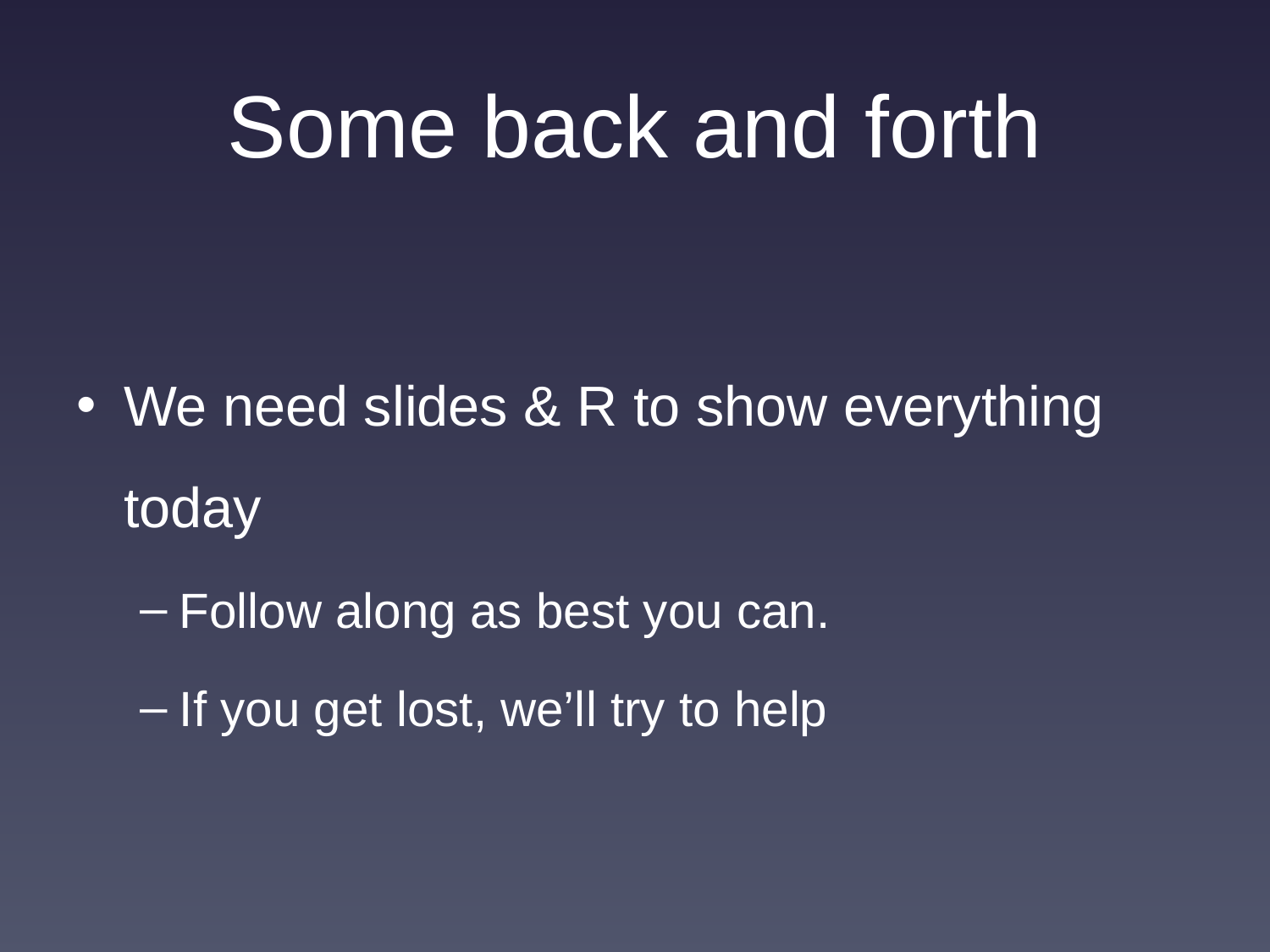

# Some back and forth
We need slides & R to show everything today
Follow along as best you can.
If you get lost, we’ll try to help